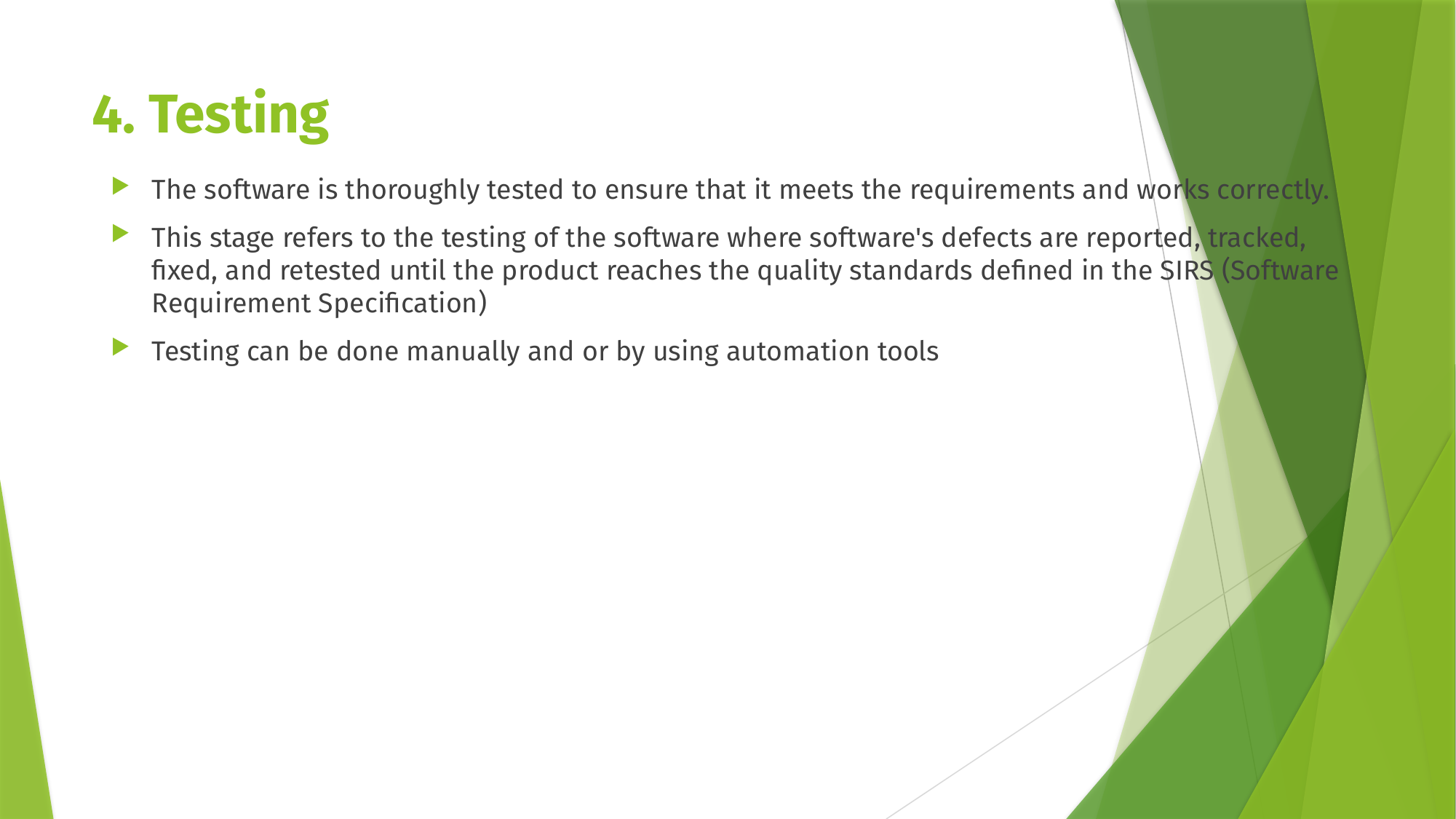

# 4. Testing
The software is thoroughly tested to ensure that it meets the requirements and works correctly.
This stage refers to the testing of the software where software's defects are reported, tracked, fixed, and retested until the product reaches the quality standards defined in the SIRS (Software Requirement Specification)
Testing can be done manually and or by using automation tools